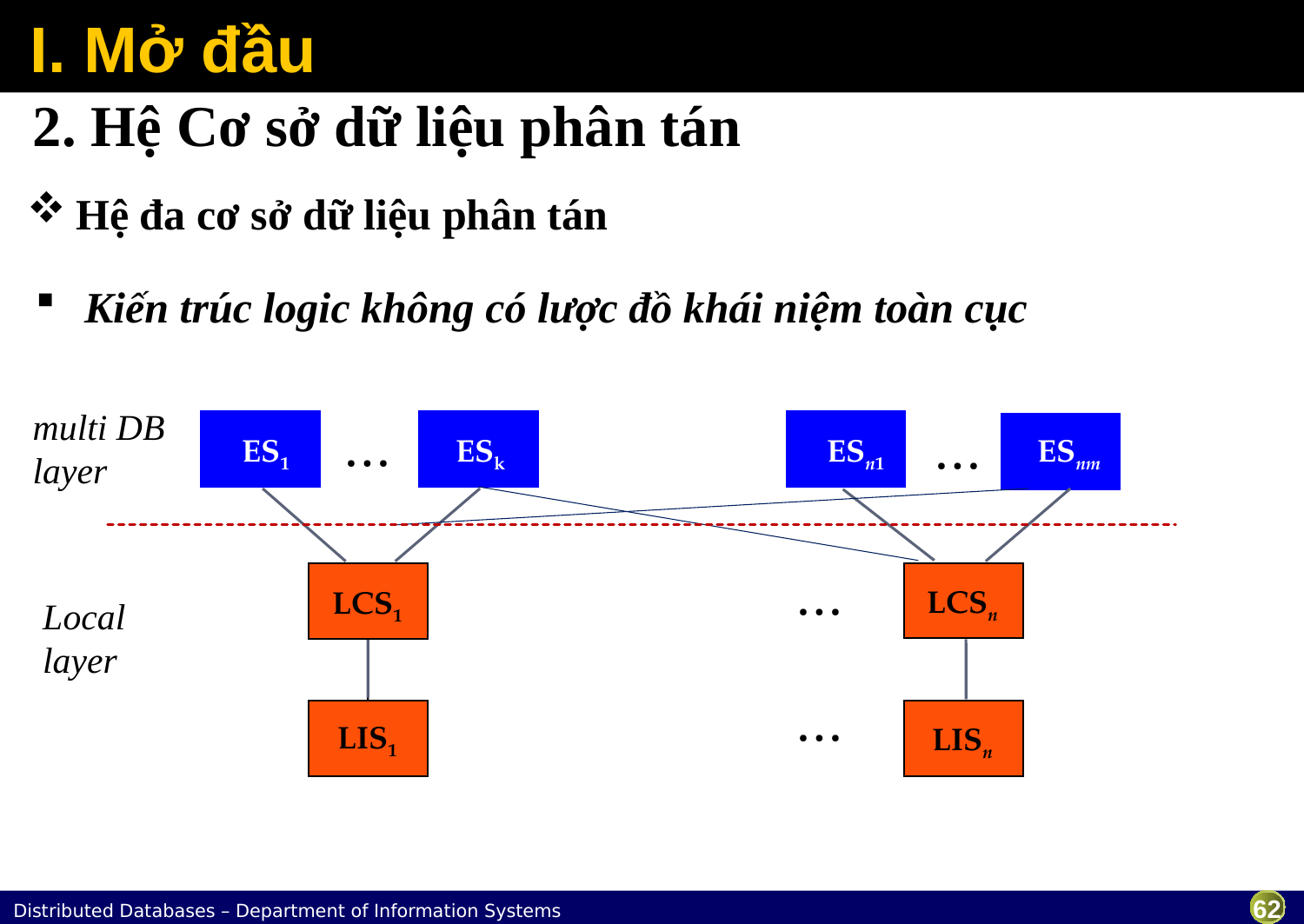

# I. Mở đầu
2. Hệ Cơ sở dữ liệu phân tán
Hệ đa cơ sở dữ liệu phân tán
Kiến trúc logic không có lược đồ khái niệm toàn cục

GESn
GES2
multi DB
layer
…
…

ES1
ESk
ESn1
ESnm

…

LCSn
LCS1
Local
layer

…

LIS1
LISn